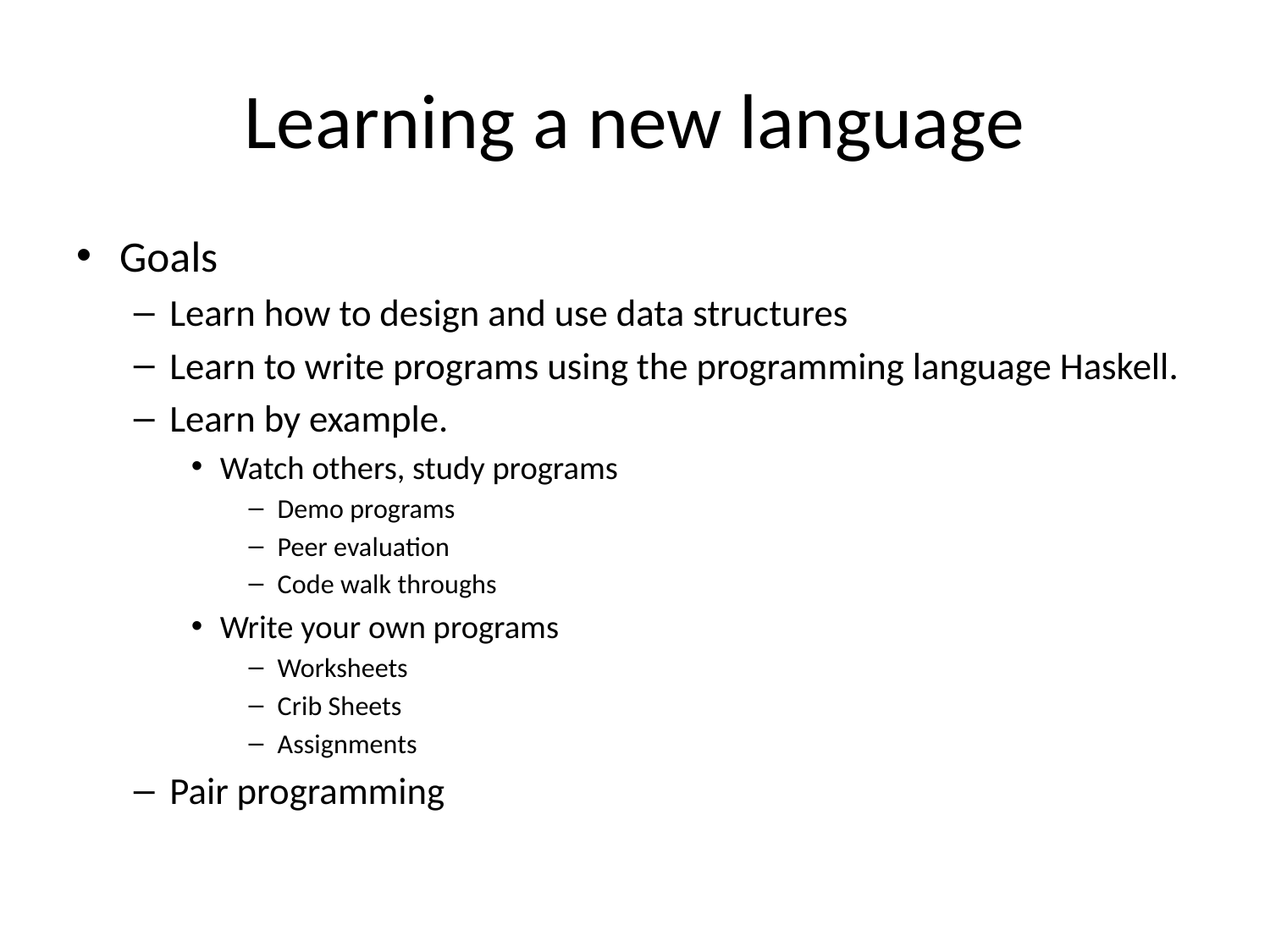

# Learning a new language
Goals
Learn how to design and use data structures
Learn to write programs using the programming language Haskell.
Learn by example.
Watch others, study programs
Demo programs
Peer evaluation
Code walk throughs
Write your own programs
Worksheets
Crib Sheets
Assignments
Pair programming